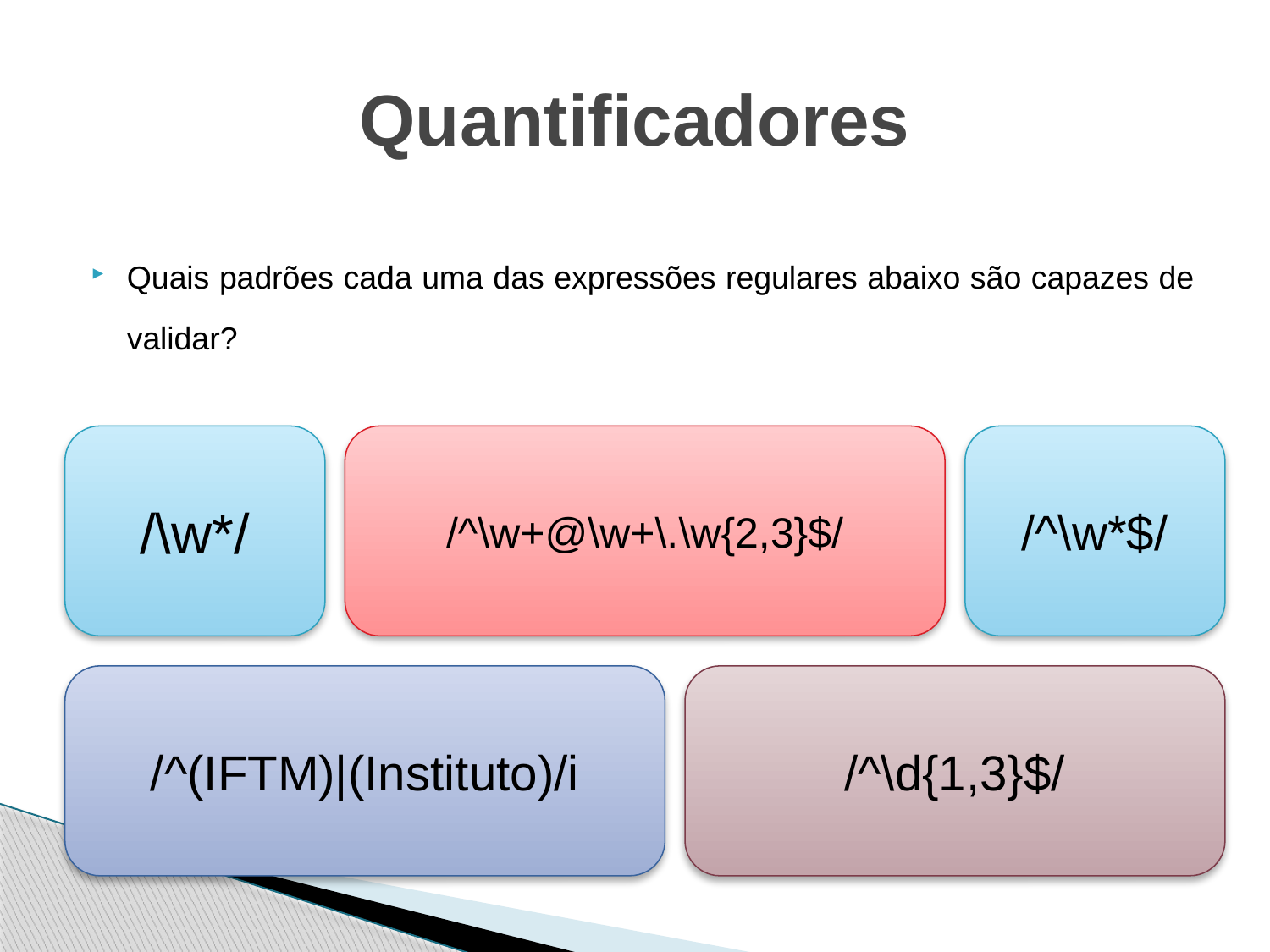

# Quantificadores

Quais padrões cada uma das expressões regulares abaixo são capazes de validar?
/\w*/
/^\w+@\w+\.\w{2,3}$/
/^\w*$/
/^(IFTM)|(Instituto)/i
/^\d{1,3}$/